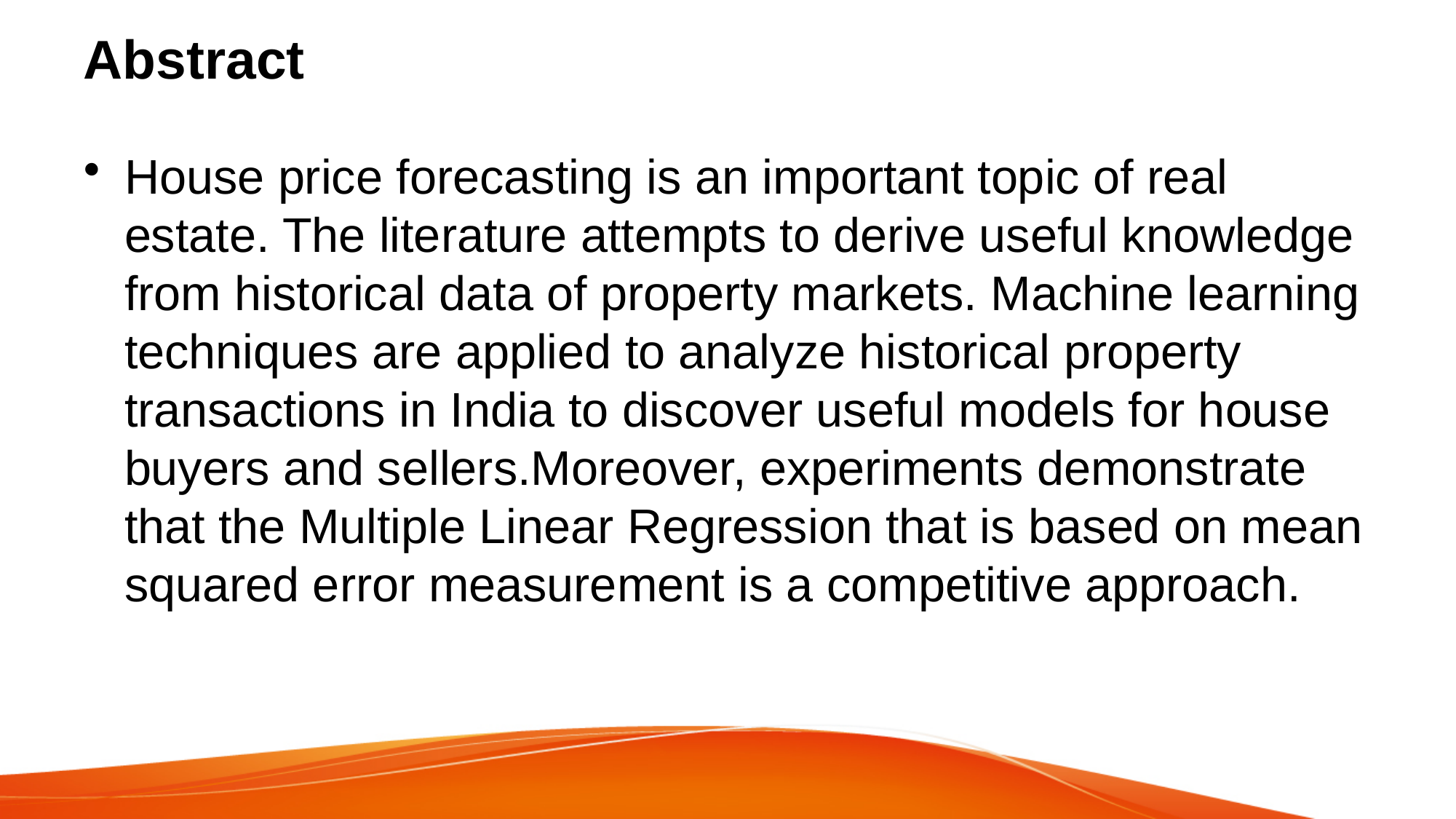

# Abstract
House price forecasting is an important topic of real estate. The literature attempts to derive useful knowledge from historical data of property markets. Machine learning techniques are applied to analyze historical property transactions in India to discover useful models for house buyers and sellers.Moreover, experiments demonstrate that the Multiple Linear Regression that is based on mean squared error measurement is a competitive approach.